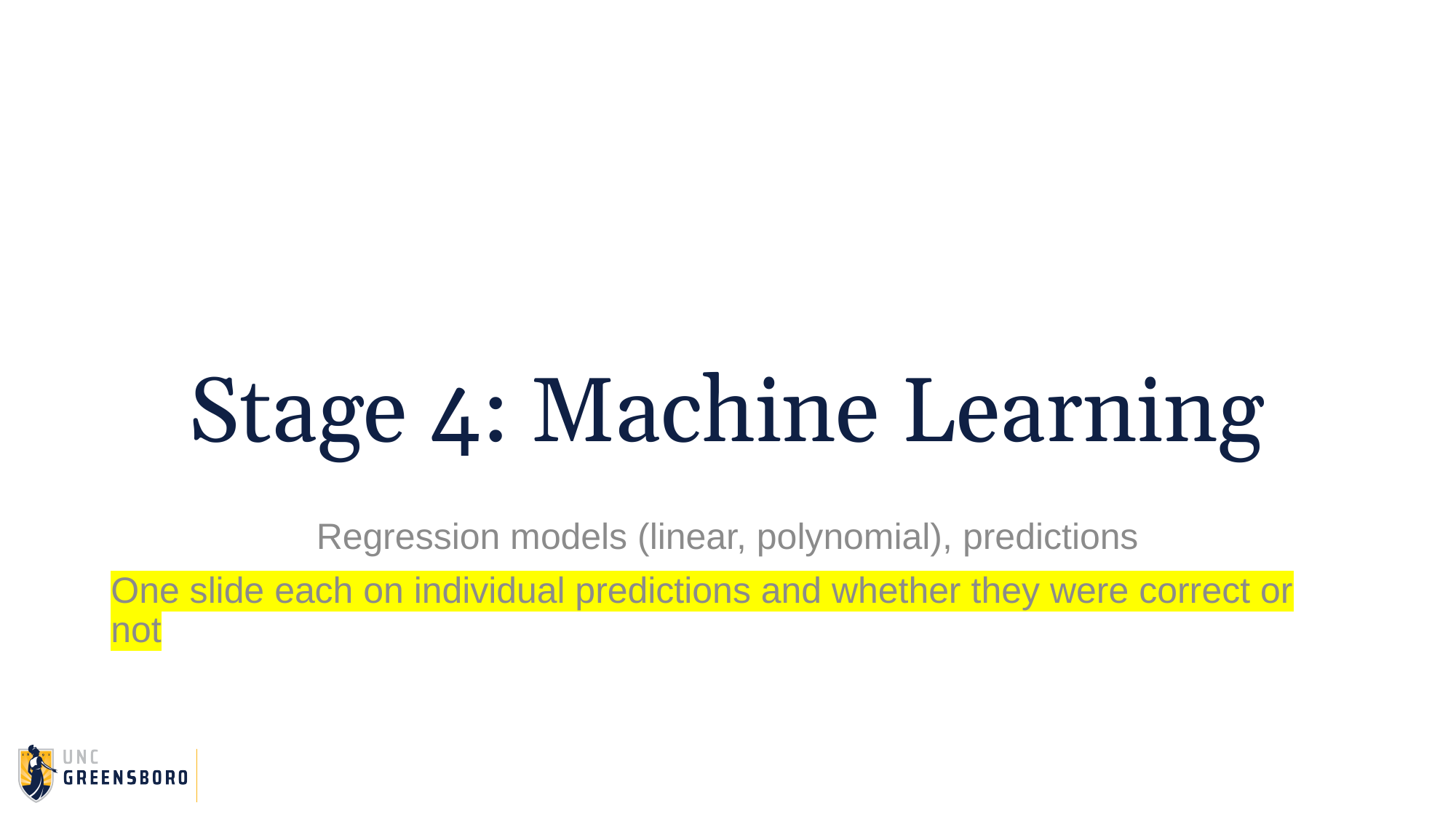

# Stage 4: Machine Learning
Regression models (linear, polynomial), predictions
One slide each on individual predictions and whether they were correct or not